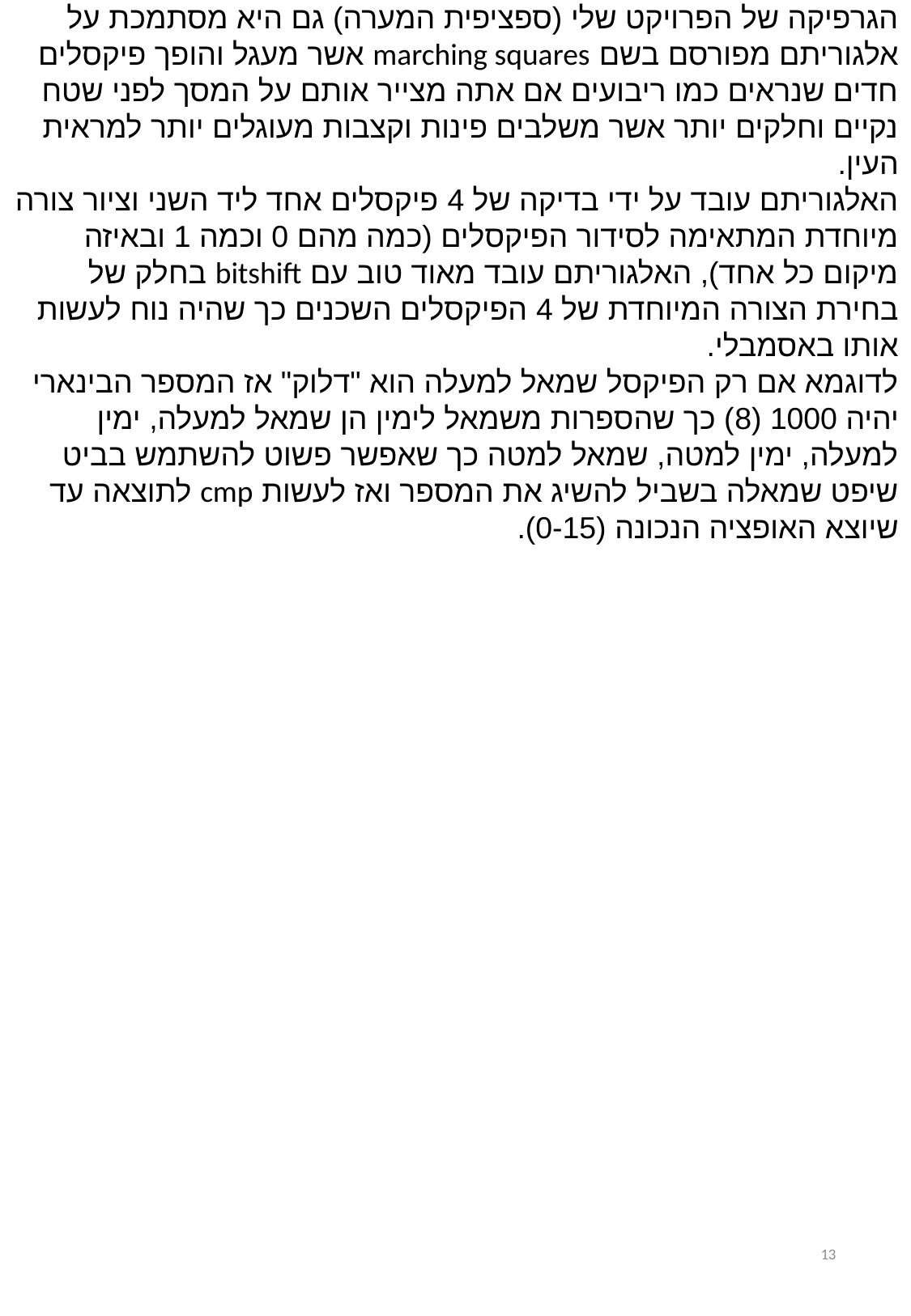

הגרפיקה של הפרויקט שלי (ספציפית המערה) גם היא מסתמכת על אלגוריתם מפורסם בשם marching squares אשר מעגל והופך פיקסלים חדים שנראים כמו ריבועים אם אתה מצייר אותם על המסך לפני שטח נקיים וחלקים יותר אשר משלבים פינות וקצבות מעוגלים יותר למראית העין.
האלגוריתם עובד על ידי בדיקה של 4 פיקסלים אחד ליד השני וציור צורה מיוחדת המתאימה לסידור הפיקסלים (כמה מהם 0 וכמה 1 ובאיזה מיקום כל אחד), האלגוריתם עובד מאוד טוב עם bitshift בחלק של בחירת הצורה המיוחדת של 4 הפיקסלים השכנים כך שהיה נוח לעשות אותו באסמבלי.
לדוגמא אם רק הפיקסל שמאל למעלה הוא "דלוק" אז המספר הבינארי יהיה 1000 (8) כך שהספרות משמאל לימין הן שמאל למעלה, ימין למעלה, ימין למטה, שמאל למטה כך שאפשר פשוט להשתמש בביט שיפט שמאלה בשביל להשיג את המספר ואז לעשות cmp לתוצאה עד שיוצא האופציה הנכונה (0-15).
13